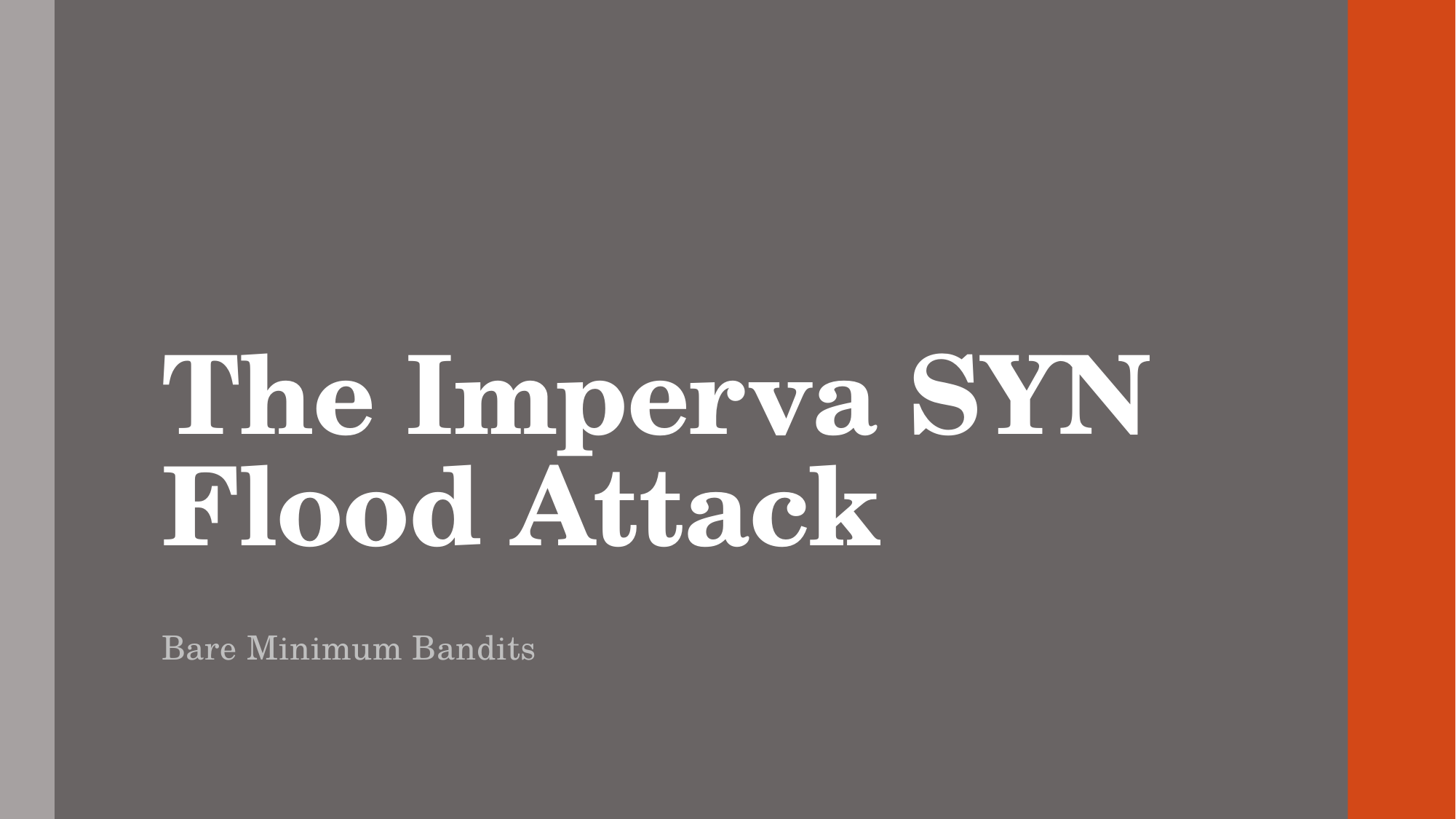

# The Imperva SYN Flood Attack
Bare Minimum Bandits